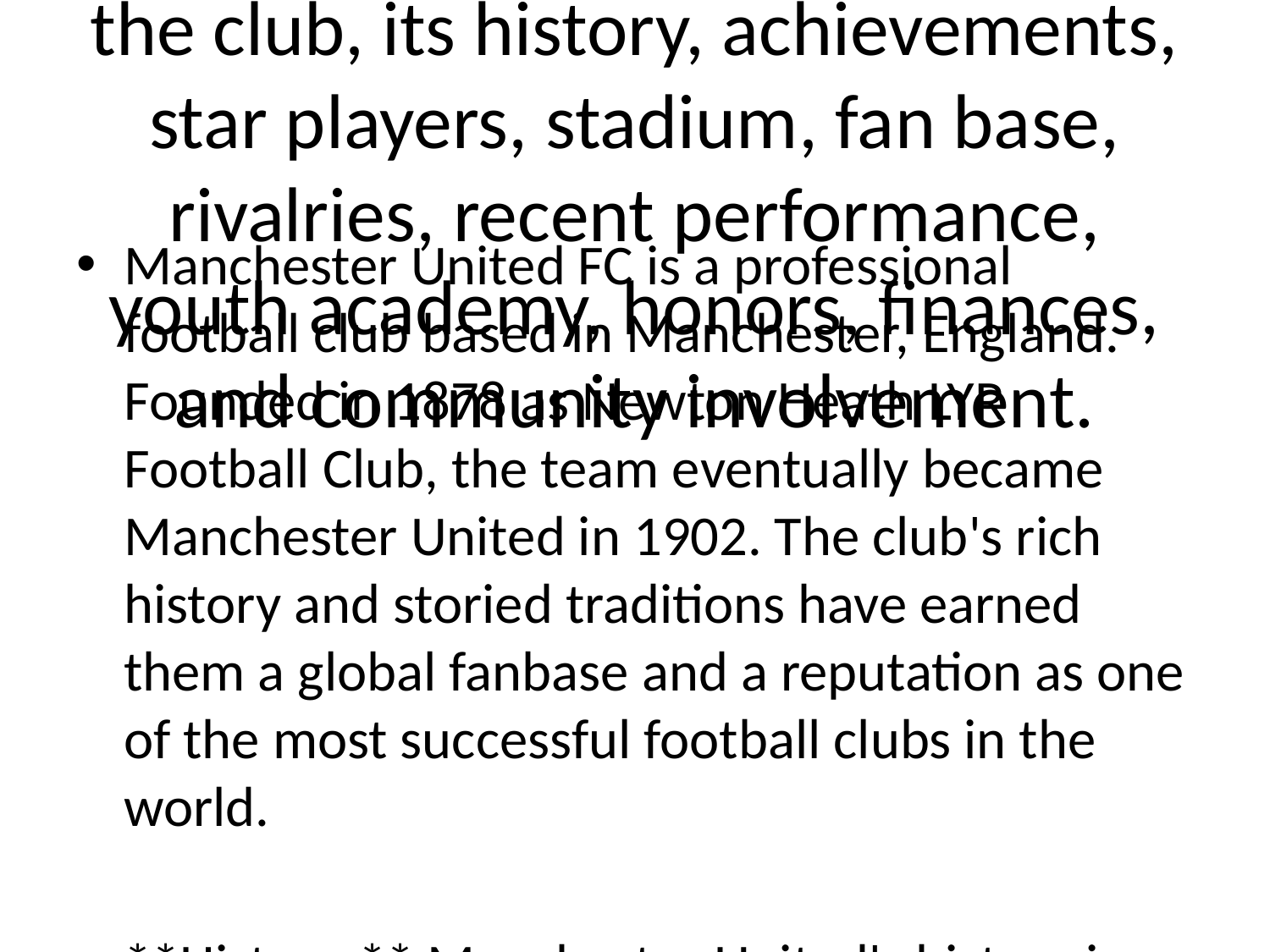

# This basic guide to Manchester United will provide an overview of the club, its history, achievements, star players, stadium, fan base, rivalries, recent performance, youth academy, honors, finances, and community involvement.
Manchester United FC is a professional football club based in Manchester, England. Founded in 1878 as Newton Heath LYR Football Club, the team eventually became Manchester United in 1902. The club's rich history and storied traditions have earned them a global fanbase and a reputation as one of the most successful football clubs in the world.

**History:** Manchester United's history is filled with triumphs and tragedies. The club has won a record 20 English top division league titles, 12 FA Cups, 5 League Cups, and 3 UEFA Champions League titles. Their success on the pitch has cemented their status as one of the most iconic clubs in football history.

**Achievements:** Manchester United's list of achievements includes domestic and international trophies, with notable successes in the English Premier League and European competitions. The club's unprecedented success under legendary manager Sir Alex Ferguson from 1986 to 2013 saw them dominate English football and conquer Europe.

**Star Players:** Manchester United has boasted a plethora of star players throughout its history. Legends such as George Best, Bobby Charlton, Eric Cantona, Roy Keane, Ryan Giggs, Paul Scholes, David Beckham, Cristiano Ronaldo, and Wayne Rooney have all worn the famous red jersey and left an indelible mark on the club.

**Stadium:** Old Trafford, located in Greater Manchester, is Manchester United's iconic home stadium. Known as the "Theatre of Dreams," Old Trafford is one of the most iconic football stadiums globally and has been the site of countless historic moments in the club's history.

**Fan Base:** Manchester United boasts a massive global fanbase, with supporters congregating from all corners of the world to cheer on their beloved team. The club's fan base is known for its passion, loyalty, and unwavering support through thick and thin.

**Rivalries:** Manchester United has fierce rivalries with clubs like Liverpool, Manchester City, and Leeds United. Matches against these rivals are highly anticipated fixtures that ignite intense emotions among fans and players alike.

**Recent Performance:** In recent years, Manchester United has been striving to reclaim its dominant position in English and European football. The club has been undergoing a rebuilding phase under the leadership of manager Ole Gunnar Solskjaer, with a focus on developing young talent and building a competitive squad.

**Youth Academy:** The Manchester United youth academy, known for producing top talent, has been instrumental in shaping the club's future. Players like Ryan Giggs, David Beckham, Paul Scholes, and Marcus Rashford are prime examples of successful academy graduates who have made a significant impact at the club.

**Honors:** Manchester United's trophy cabinet is filled with numerous domestic and international honors, solidifying their place among football's elite clubs. Their honors include league titles, FA Cups, League Cups, and European trophies.

**Finances:** Manchester United is one of the wealthiest football clubs globally, with lucrative sponsorship deals, commercial partnerships, and a massive fan base contributing to its financial success. The club's revenue streams are diverse and robust, allowing them to invest in top talent and infrastructure.

**Community Involvement:** Manchester United is actively involved in various community initiatives aimed at giving back to the local community and making a positive impact. The club's foundation engages in charitable work, educational programs, and social projects to support disadvantaged groups and promote inclusivity.